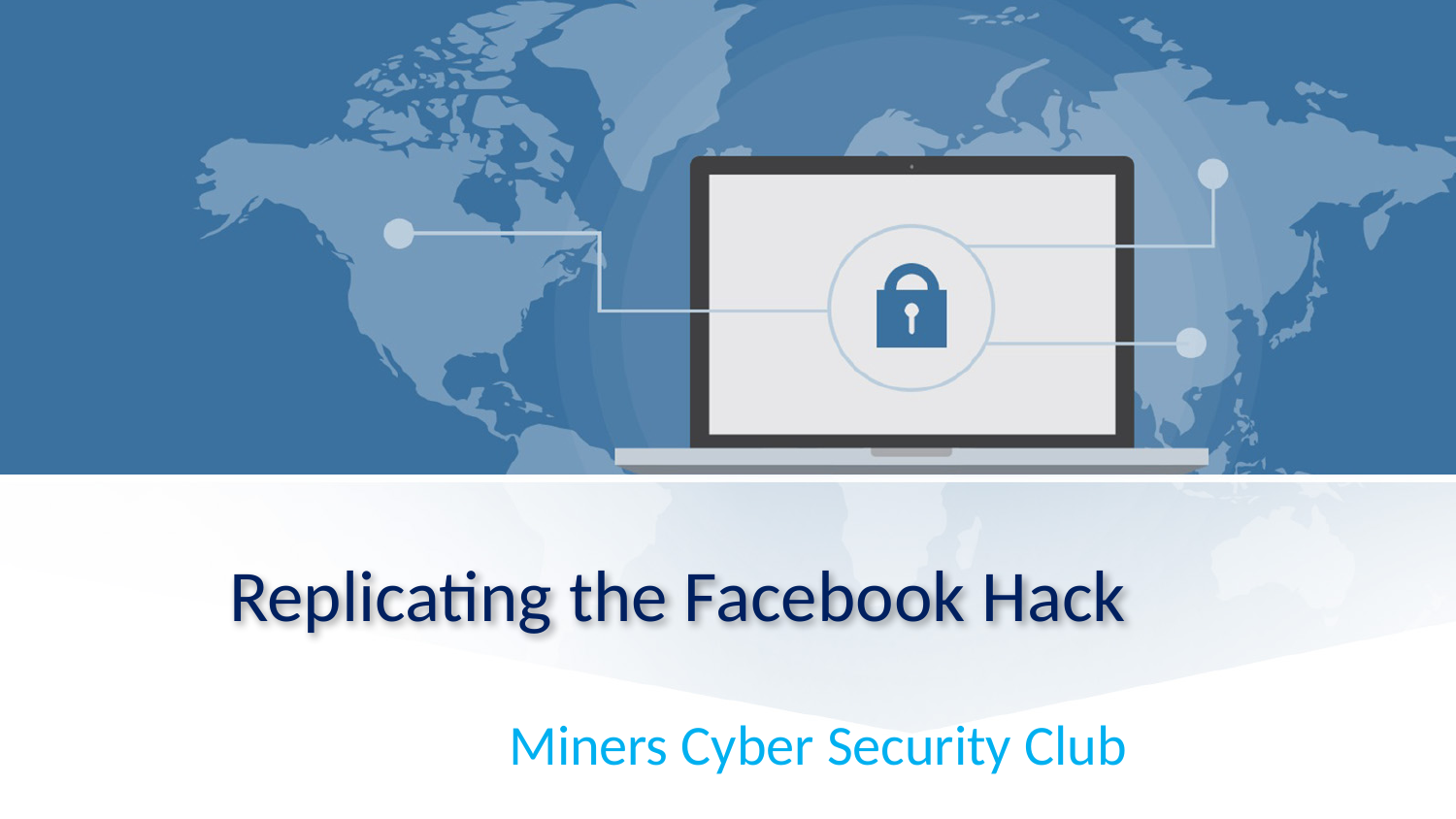

# Replicating the Facebook Hack
Miners Cyber Security Club